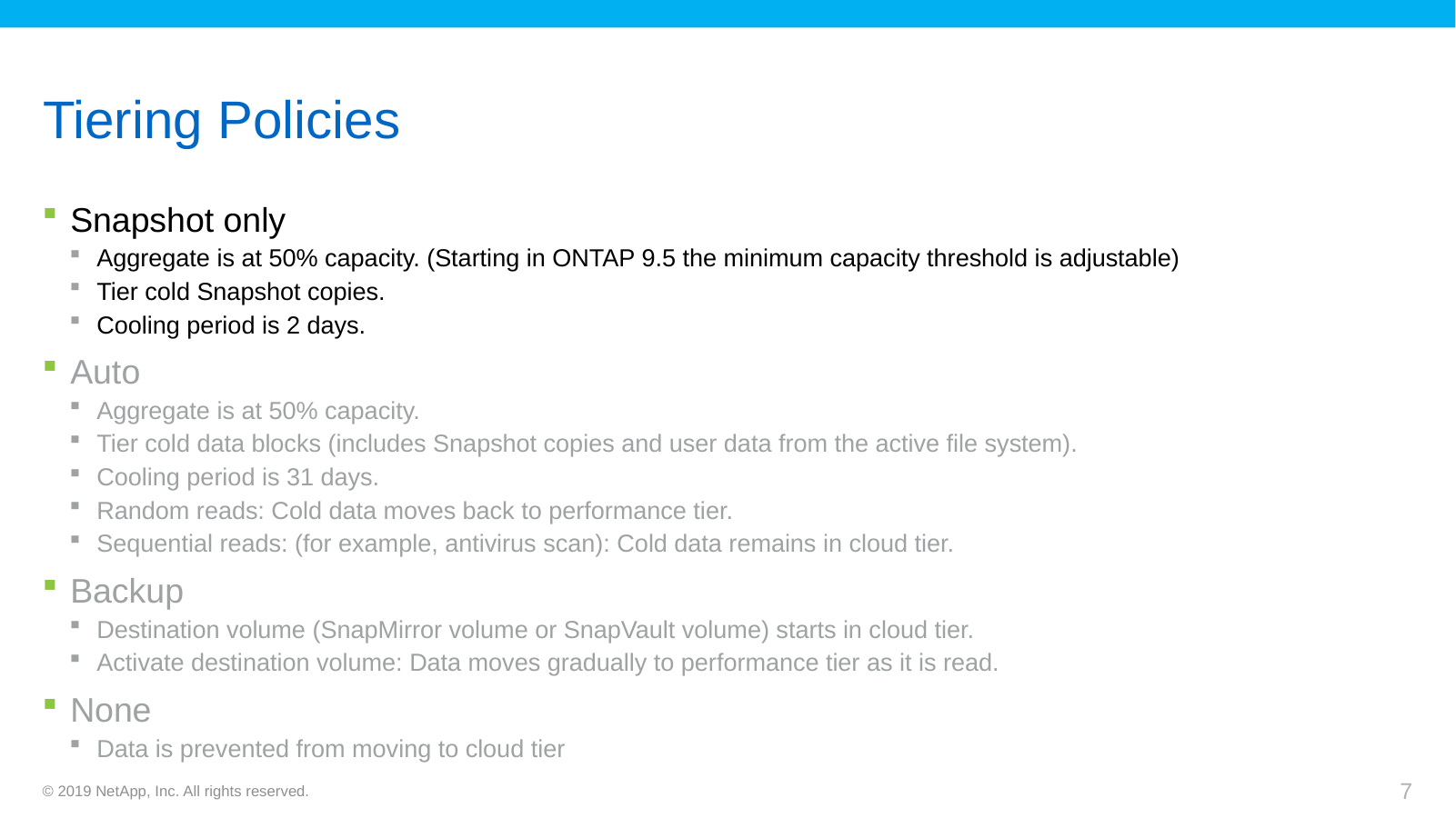

# Tiering Policies

Snapshot only
Aggregate is at 50% capacity. (Starting in ONTAP 9.5 the minimum capacity threshold is adjustable)
Tier cold Snapshot copies.
Cooling period is 2 days.
Auto
Aggregate is at 50% capacity.
Tier cold data blocks (includes Snapshot copies and user data from the active file system).
Cooling period is 31 days.
Random reads: Cold data moves back to performance tier.
Sequential reads: (for example, antivirus scan): Cold data remains in cloud tier.
Backup
Destination volume (SnapMirror volume or SnapVault volume) starts in cloud tier.
Activate destination volume: Data moves gradually to performance tier as it is read.
None
Data is prevented from moving to cloud tier
© 2019 NetApp, Inc. All rights reserved.

7